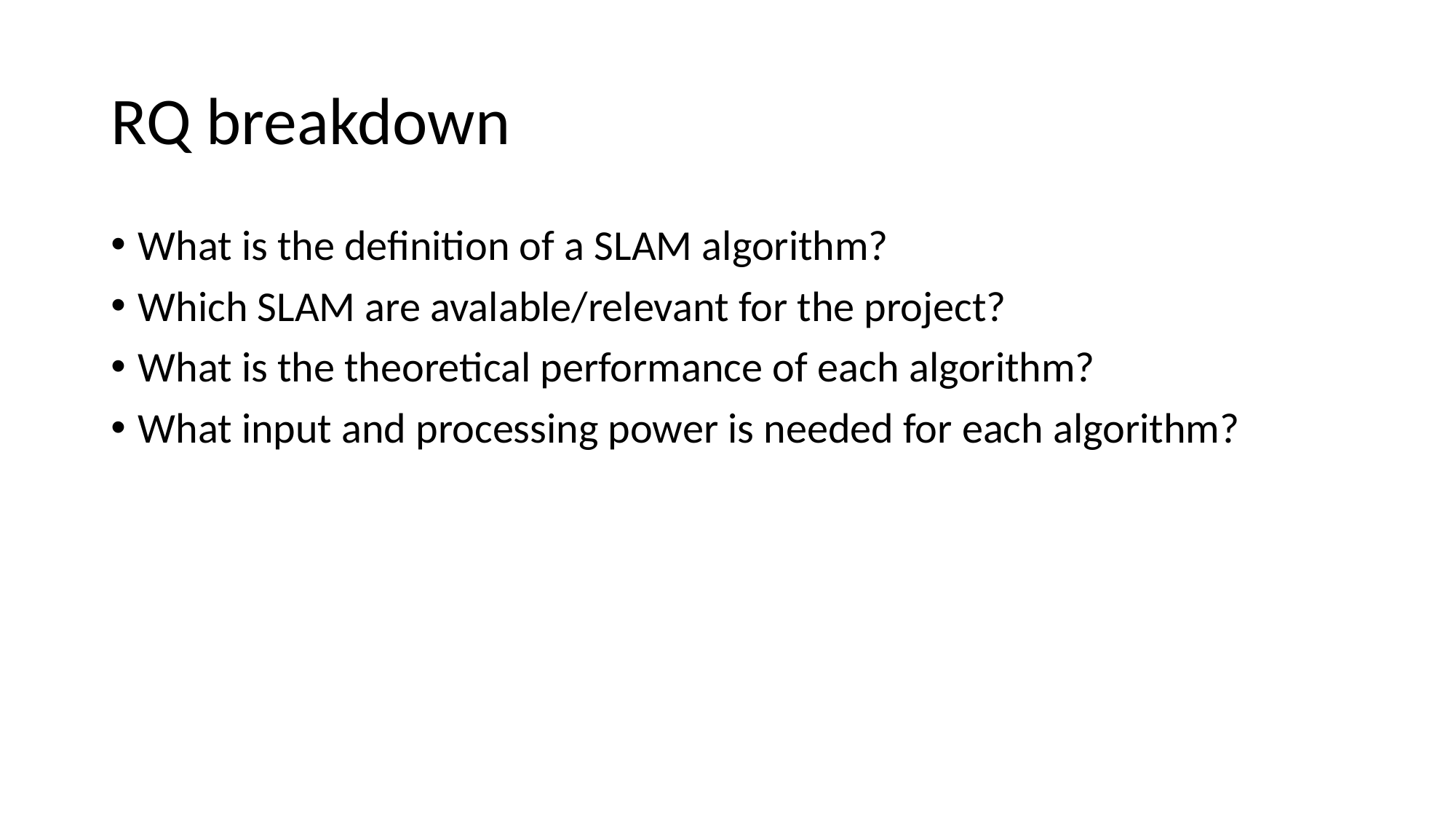

# RQ breakdown
What is the definition of a SLAM algorithm?
Which SLAM are avalable/relevant for the project?
What is the theoretical performance of each algorithm?
What input and processing power is needed for each algorithm?